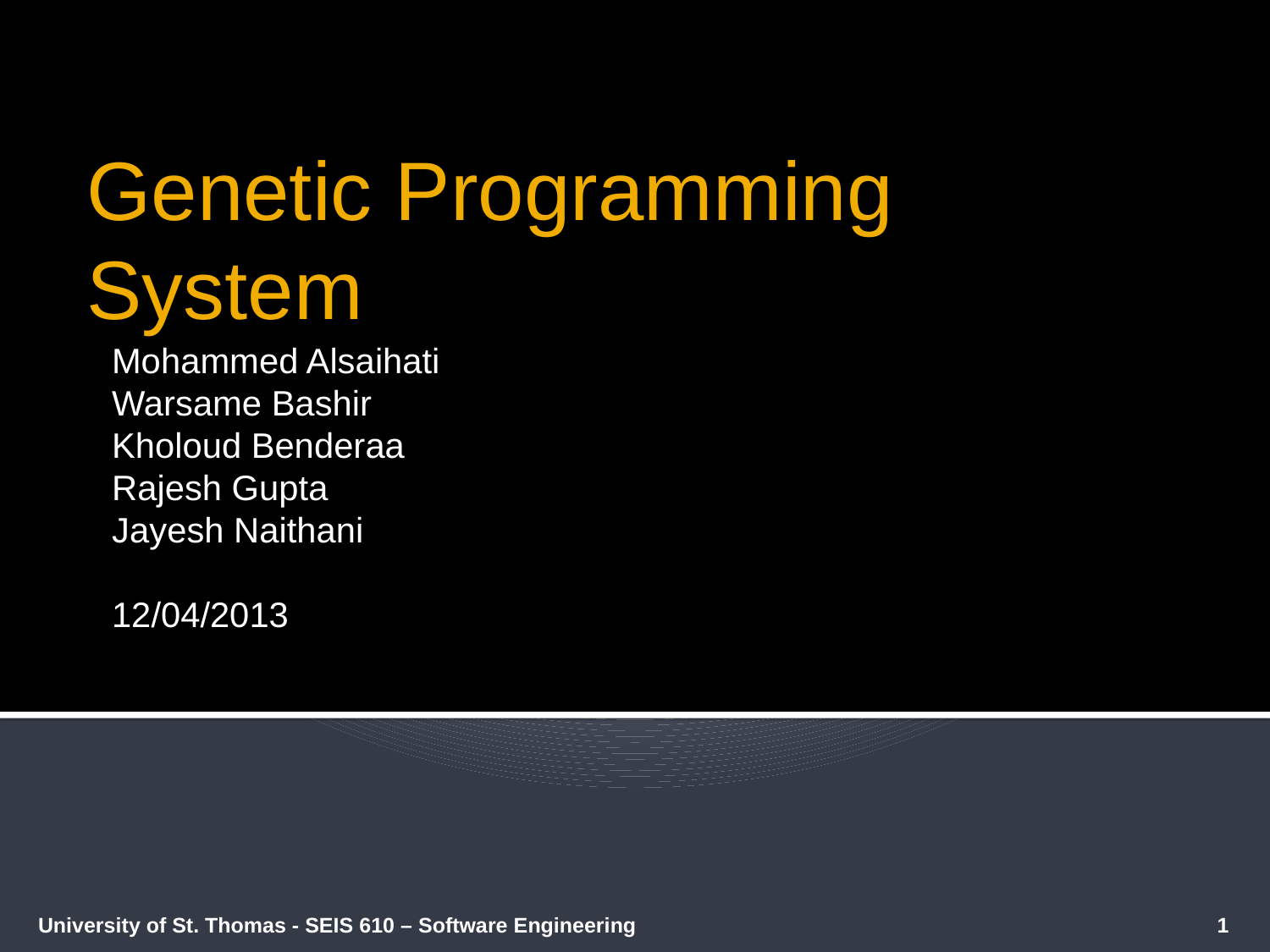

# Genetic Programming System
Mohammed Alsaihati
Warsame Bashir
Kholoud Benderaa
Rajesh Gupta
Jayesh Naithani

12/04/2013
University of St. Thomas - SEIS 610 – Software Engineering
1